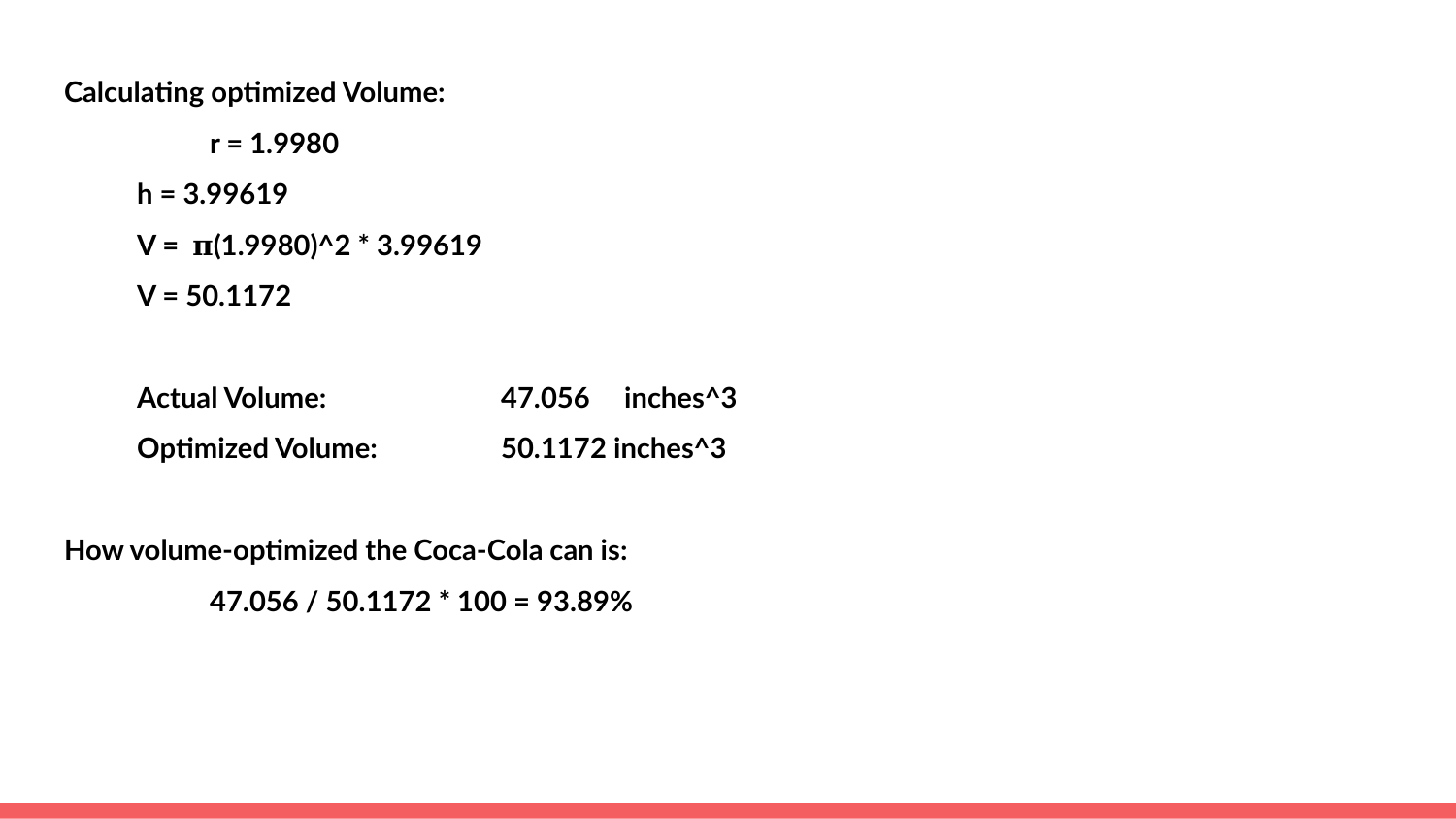

Calculating optimized Volume:
	r = 1.9980
h = 3.99619
V =  𝛑(1.9980)^2 * 3.99619
V = 50.1172

Actual Volume: 		47.056     inches^3
Optimized Volume: 	50.1172 inches^3

How volume-optimized the Coca-Cola can is:
	47.056 / 50.1172 * 100 = 93.89%